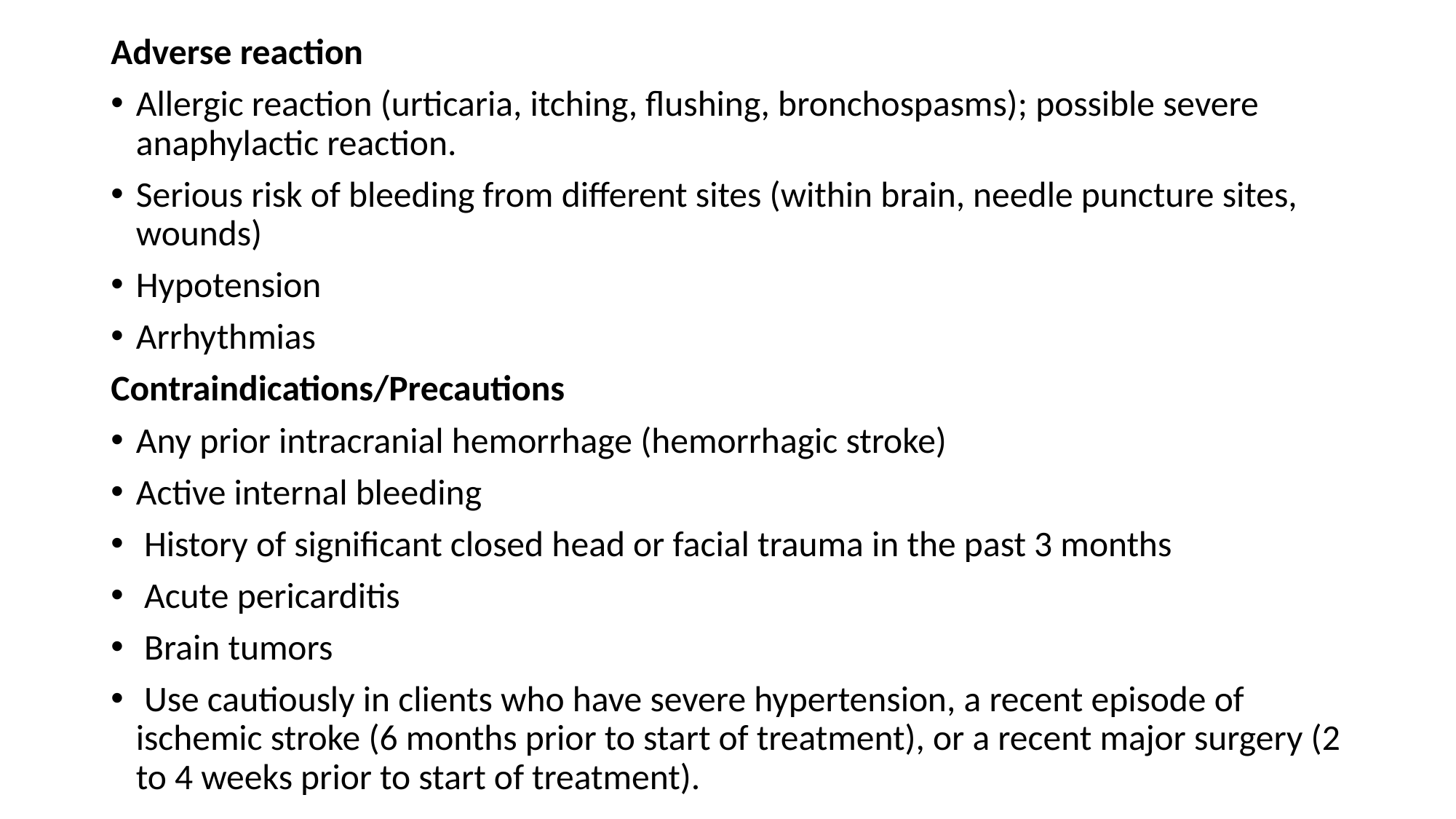

Adverse reaction
Allergic reaction (urticaria, itching, flushing, bronchospasms); possible severe anaphylactic reaction.
Serious risk of bleeding from different sites (within brain, needle puncture sites, wounds)
Hypotension
Arrhythmias
Contraindications/Precautions
Any prior intracranial hemorrhage (hemorrhagic stroke)
Active internal bleeding
 History of significant closed head or facial trauma in the past 3 months
 Acute pericarditis
 Brain tumors
 Use cautiously in clients who have severe hypertension, a recent episode of ischemic stroke (6 months prior to start of treatment), or a recent major surgery (2 to 4 weeks prior to start of treatment).